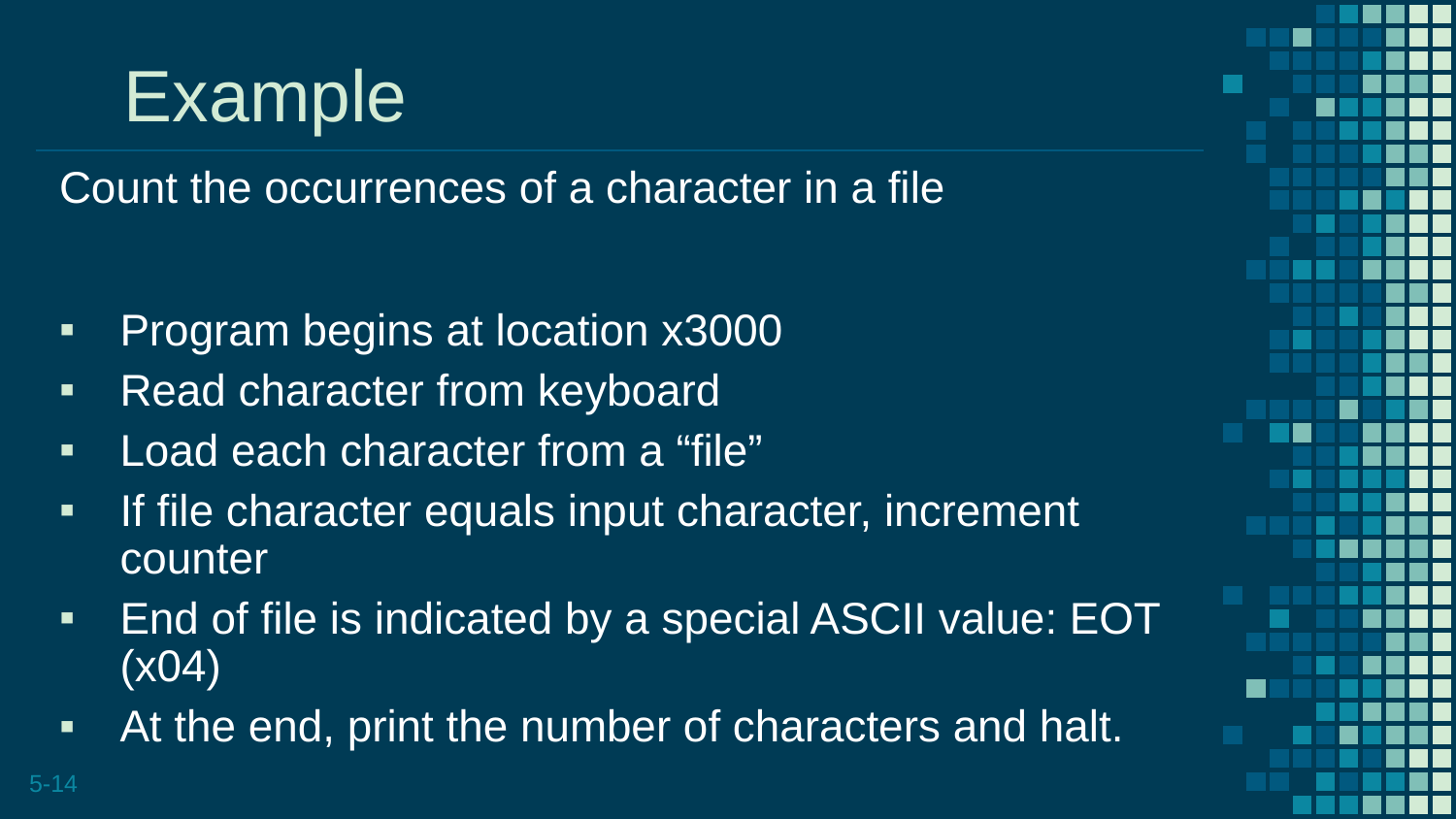

# Example
Count the occurrences of a character in a file

Program begins at location x3000
Read character from keyboard
Load each character from a “file”
If file character equals input character, increment counter
End of file is indicated by a special ASCII value: EOT (x04)
At the end, print the number of characters and halt.
5-14